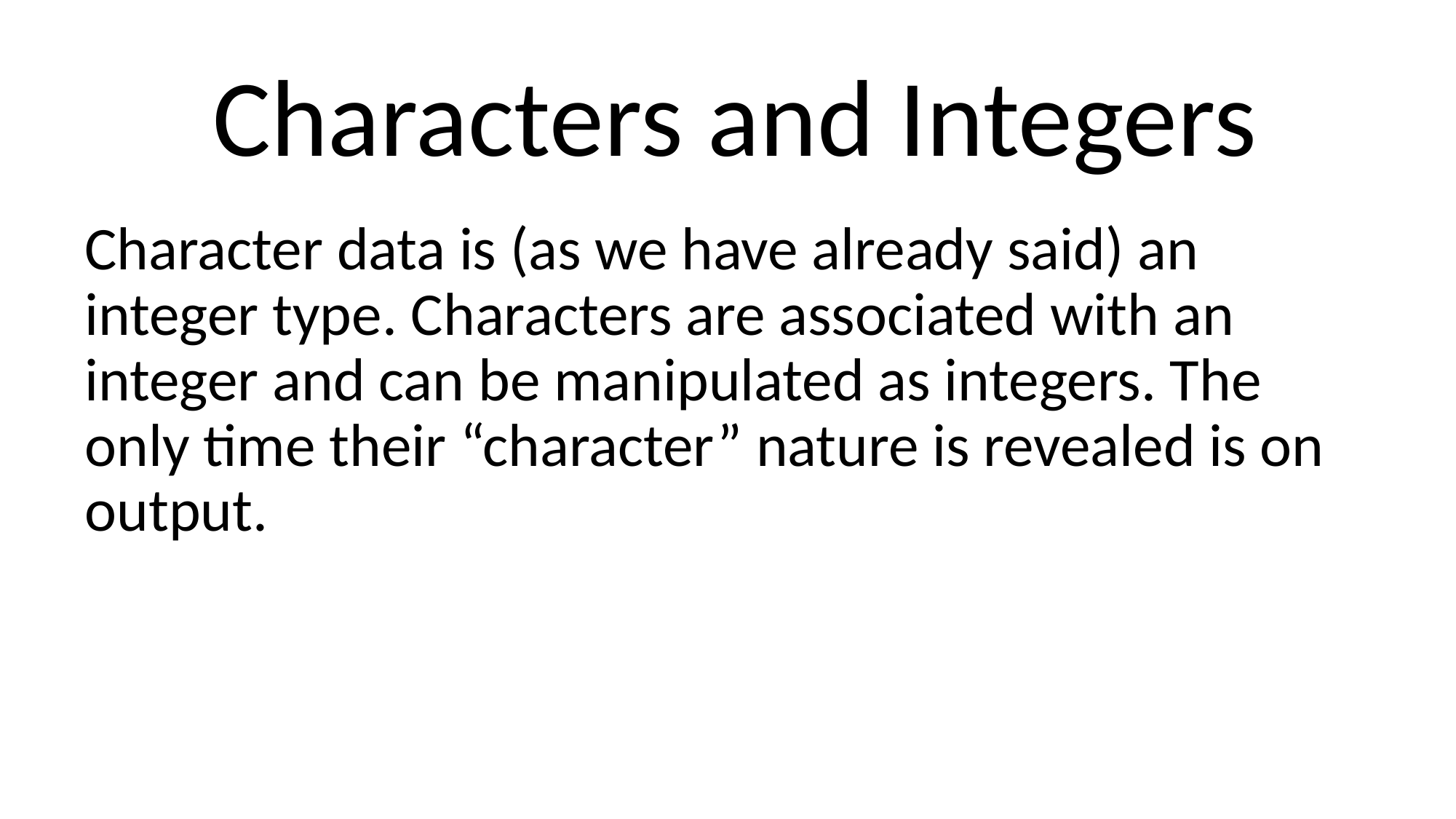

# Characters and Integers
Character data is (as we have already said) an integer type. Characters are associated with an integer and can be manipulated as integers. The only time their “character” nature is revealed is on output.